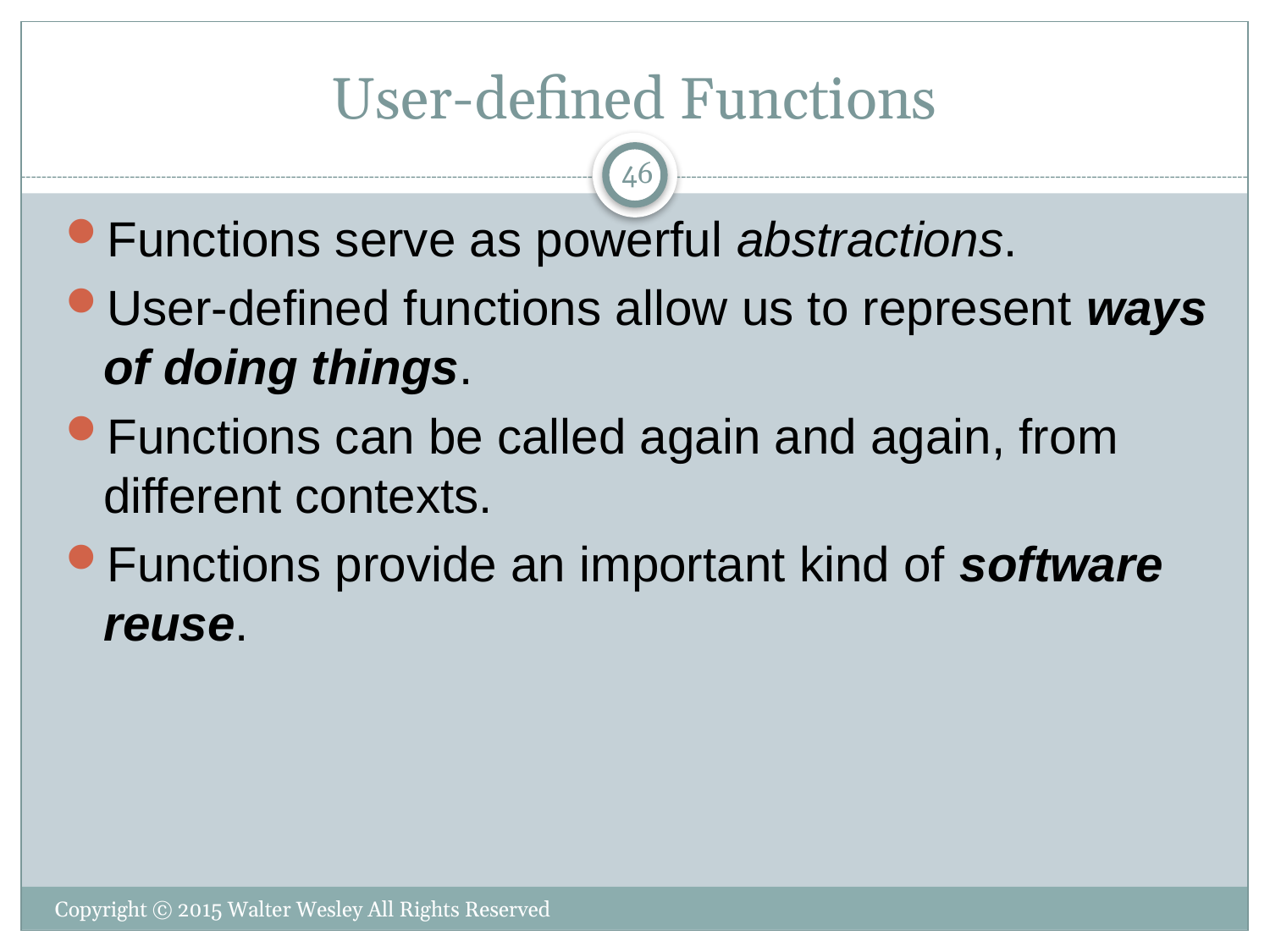

# User-defined Functions
46
Functions serve as powerful abstractions.
User-defined functions allow us to represent ways of doing things.
Functions can be called again and again, from different contexts.
Functions provide an important kind of software reuse.

Copyright © 2015 Walter Wesley All Rights Reserved